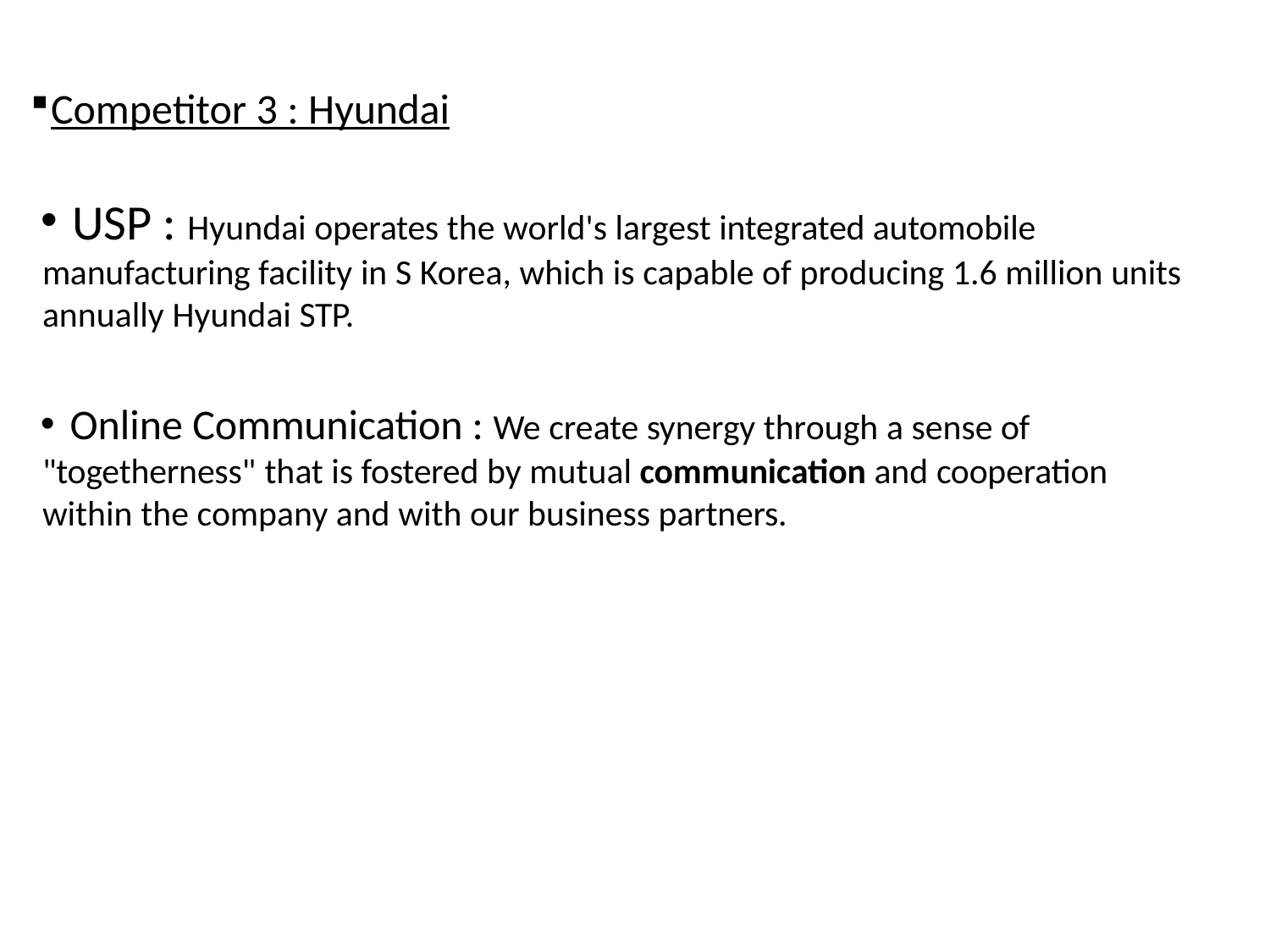

Competitor 3 : Hyundai

	USP : Hyundai operates the world's largest integrated automobile manufacturing facility in S Korea, which is capable of producing 1.6 million units annually Hyundai STP.

	Online Communication : We create synergy through a sense of "togetherness" that is fostered by mutual communication and cooperation within the company and with our business partners.